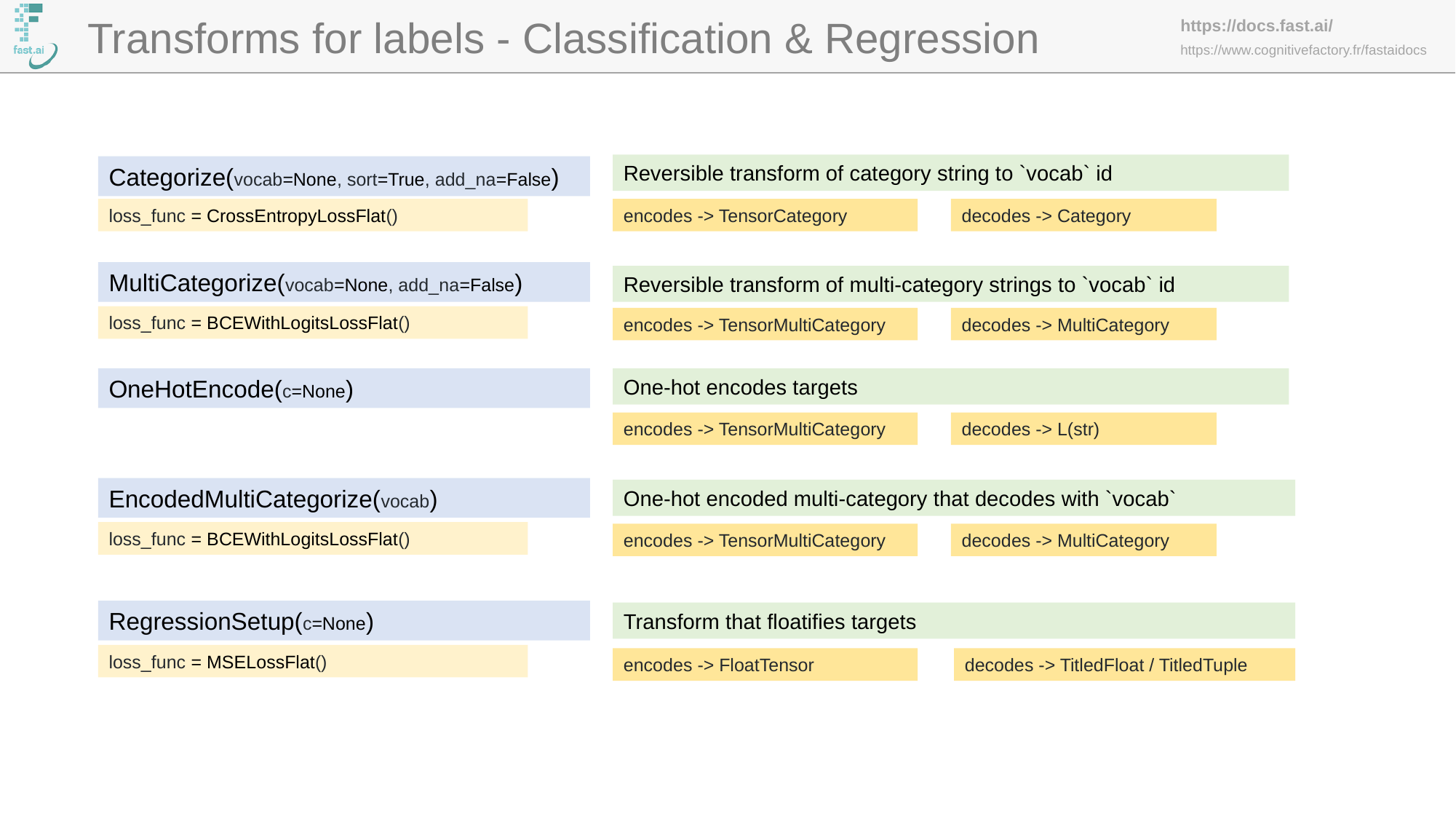

Transforms for labels - Classification & Regression
Reversible transform of category string to `vocab` id
Categorize(vocab=None, sort=True, add_na=False)
loss_func = CrossEntropyLossFlat()
decodes -> Category
encodes -> TensorCategory
MultiCategorize(vocab=None, add_na=False)
Reversible transform of multi-category strings to `vocab` id
loss_func = BCEWithLogitsLossFlat()
encodes -> TensorMultiCategory
decodes -> MultiCategory
OneHotEncode(c=None)
One-hot encodes targets
decodes -> L(str)
encodes -> TensorMultiCategory
EncodedMultiCategorize(vocab)
One-hot encoded multi-category that decodes with `vocab`
loss_func = BCEWithLogitsLossFlat()
encodes -> TensorMultiCategory
decodes -> MultiCategory
RegressionSetup(c=None)
Transform that floatifies targets
loss_func = MSELossFlat()
encodes -> FloatTensor
decodes -> TitledFloat / TitledTuple